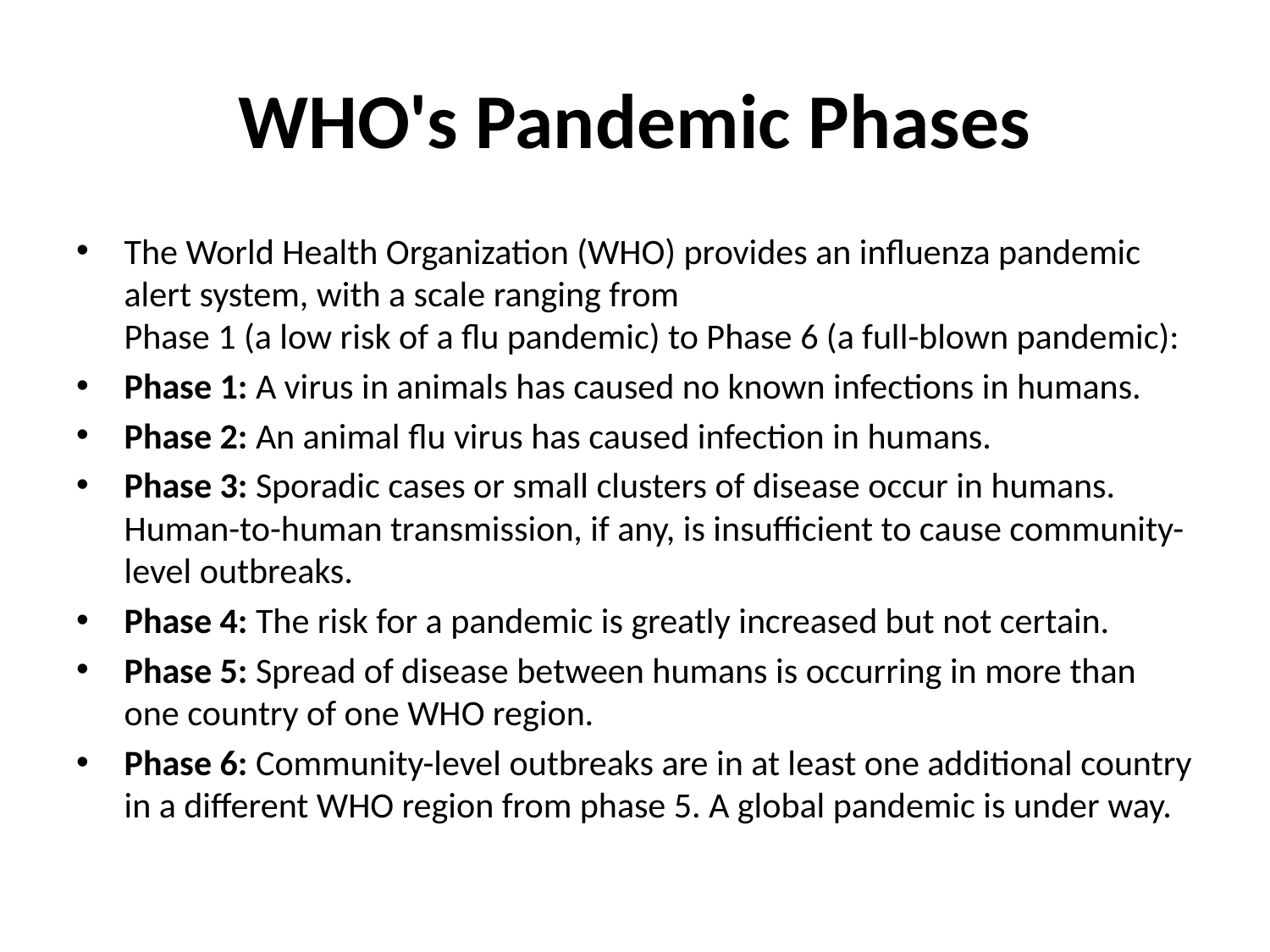

# WHO's Pandemic Phases
The World Health Organization (WHO) provides an influenza pandemic alert system, with a scale ranging from
Phase 1 (a low risk of a flu pandemic) to Phase 6 (a full-blown pandemic):
Phase 1: A virus in animals has caused no known infections in humans.
Phase 2: An animal flu virus has caused infection in humans.
Phase 3: Sporadic cases or small clusters of disease occur in humans. Human-to-human transmission, if any, is insufficient to cause community-level outbreaks.
Phase 4: The risk for a pandemic is greatly increased but not certain.
Phase 5: Spread of disease between humans is occurring in more than one country of one WHO region.
Phase 6: Community-level outbreaks are in at least one additional country in a different WHO region from phase 5. A global pandemic is under way.